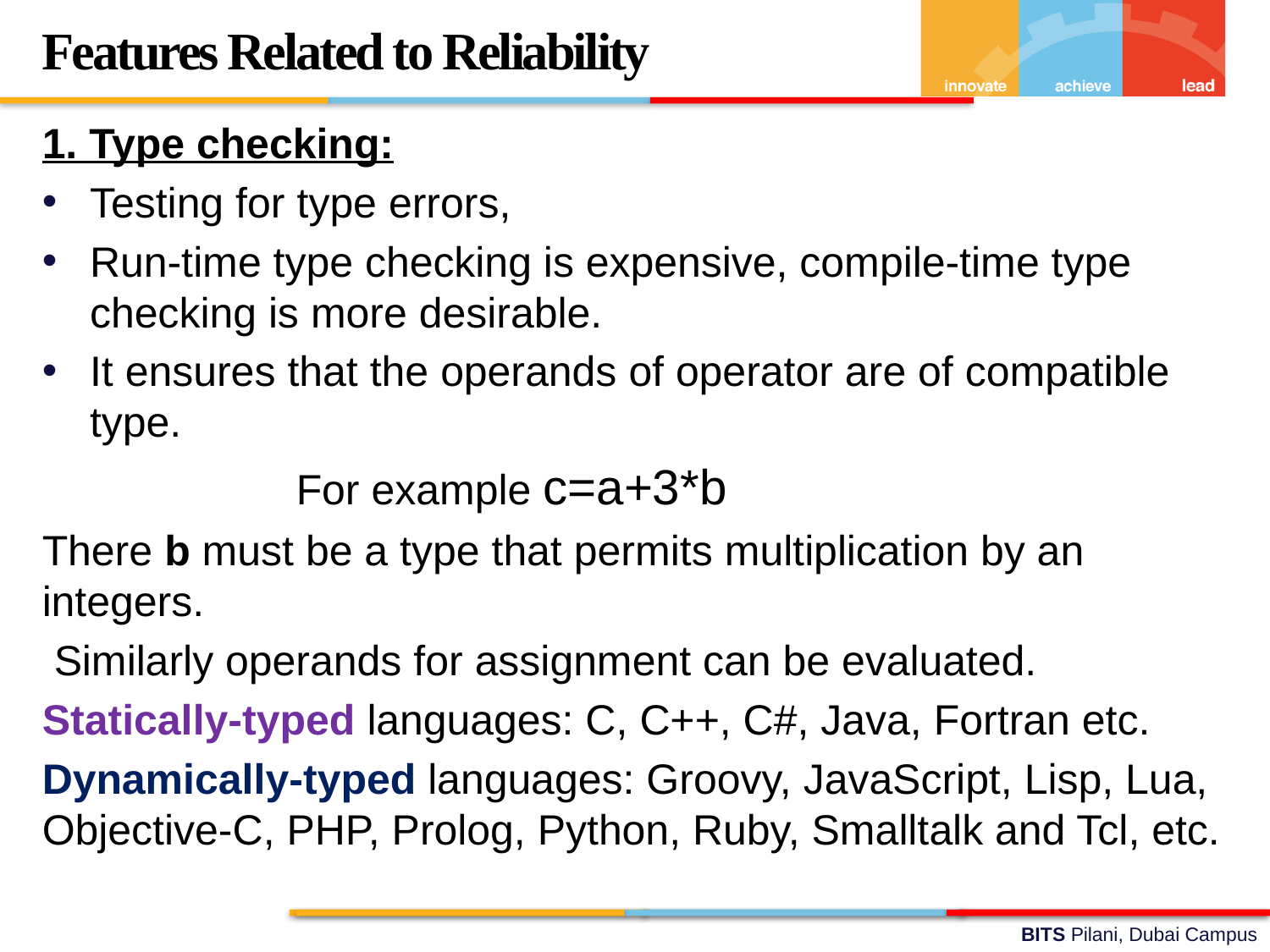

Features Related to Reliability
1. Type checking:
Testing for type errors,
Run-time type checking is expensive, compile-time type checking is more desirable.
It ensures that the operands of operator are of compatible type.
		For example c=a+3*b
There b must be a type that permits multiplication by an integers.
 Similarly operands for assignment can be evaluated.
Statically-typed languages: C, C++, C#, Java, Fortran etc.
Dynamically-typed languages: Groovy, JavaScript, Lisp, Lua, Objective-C, PHP, Prolog, Python, Ruby, Smalltalk and Tcl, etc.